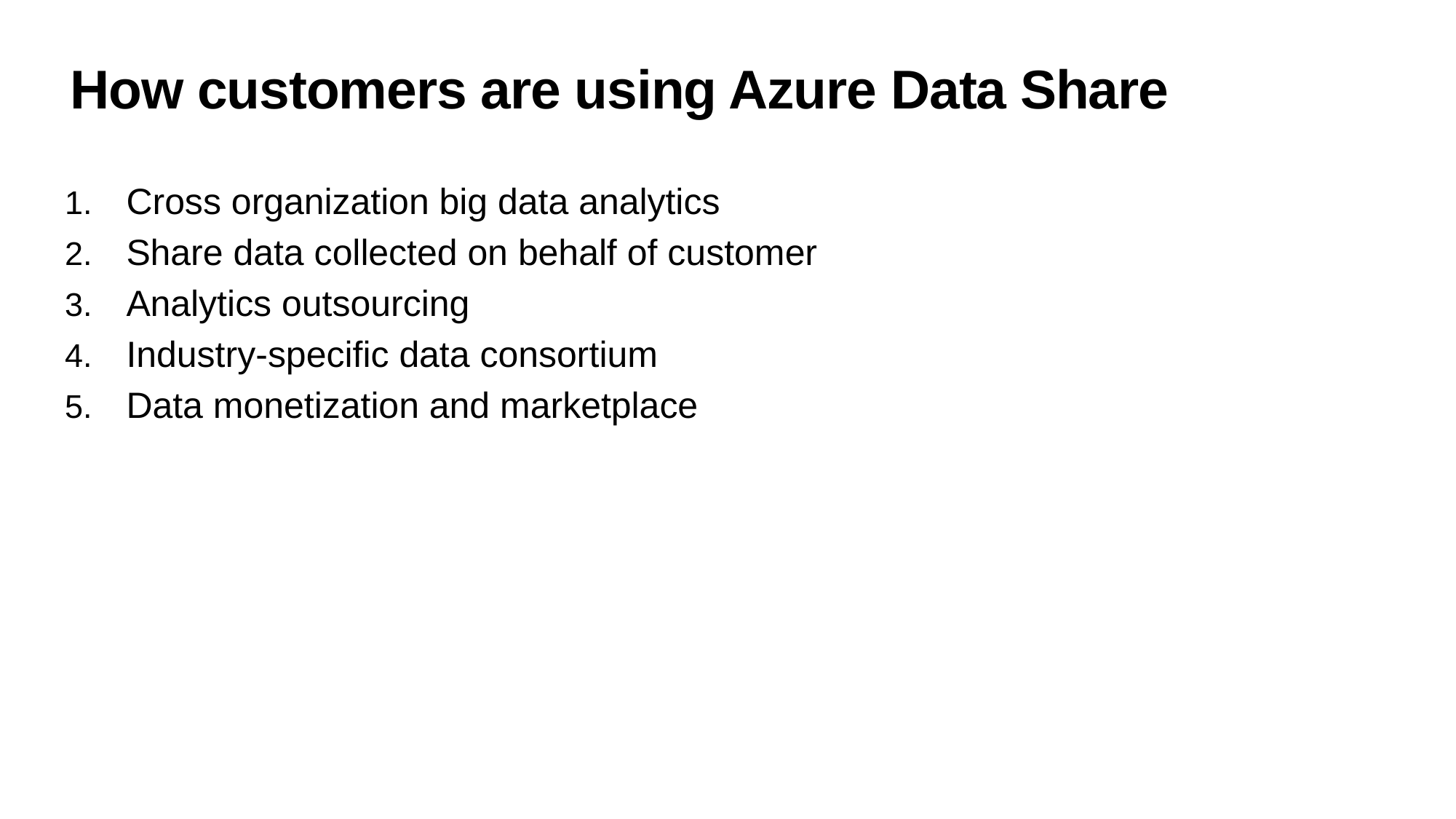

# How customers are using Azure Data Share
Cross organization big data analytics
Share data collected on behalf of customer
Analytics outsourcing
Industry-specific data consortium
Data monetization and marketplace